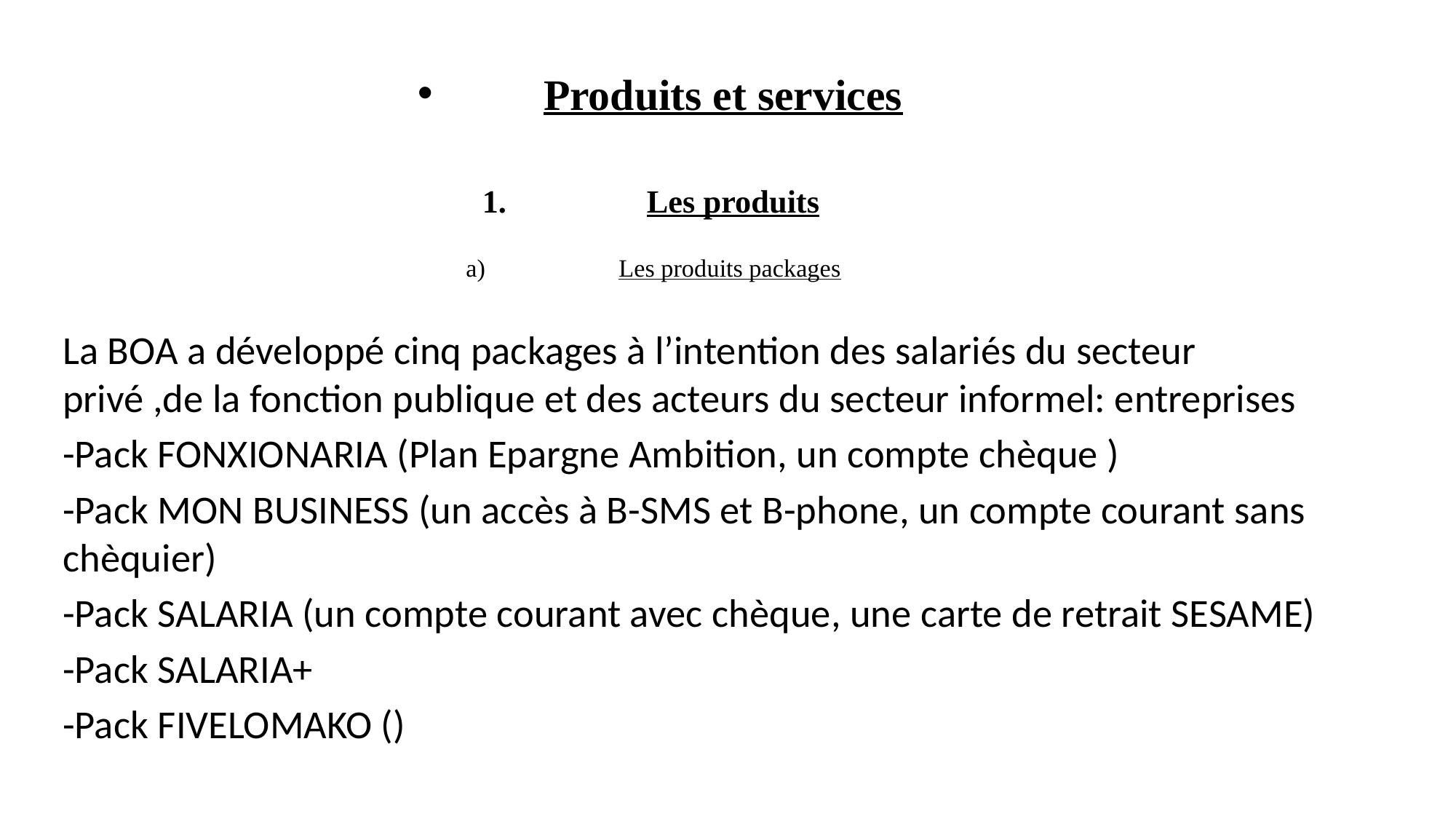

Produits et services

Les produits

Les produits packages

La BOA a développé cinq packages à l’intention des salariés du secteur privé ,de la fonction publique et des acteurs du secteur informel: entreprises
-Pack FONXIONARIA (Plan Epargne Ambition, un compte chèque )
-Pack MON BUSINESS (un accès à B-SMS et B-phone, un compte courant sans chèquier)
-Pack SALARIA (un compte courant avec chèque, une carte de retrait SESAME)
-Pack SALARIA+
-Pack FIVELOMAKO ()